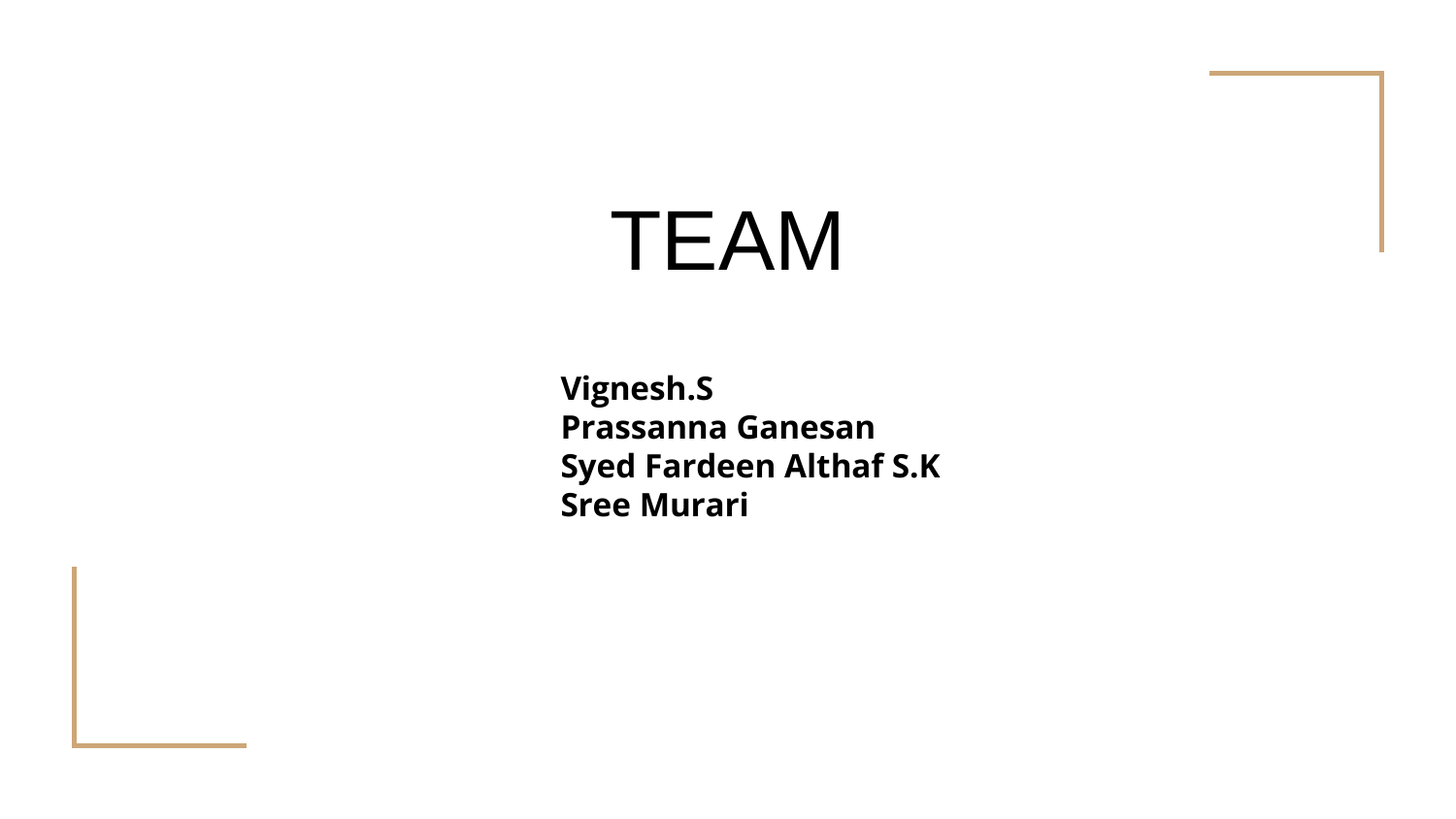

# TEAM

Vignesh.S
Prassanna Ganesan
Syed Fardeen Althaf S.K
Sree Murari